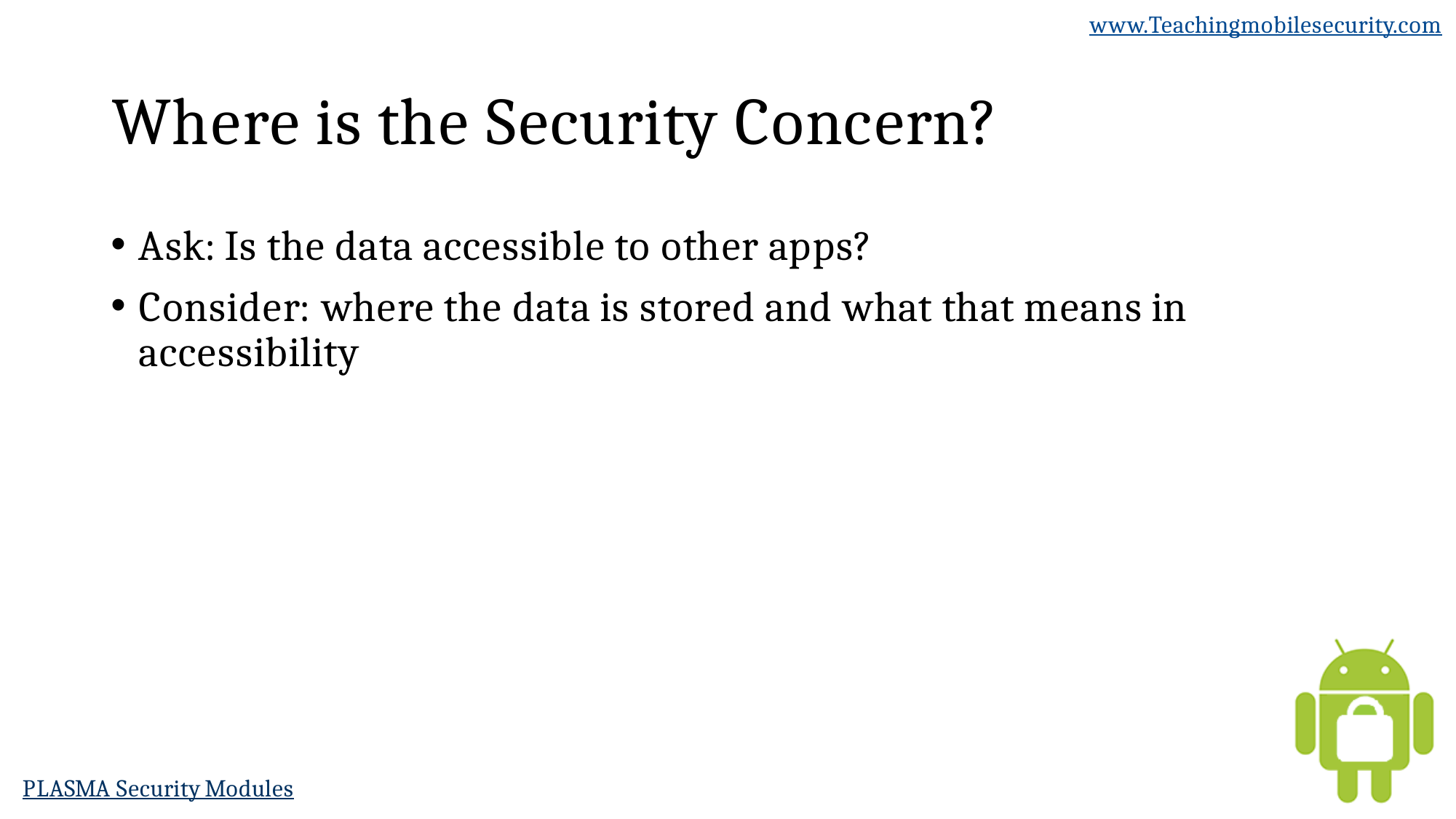

# Where is the Security Concern?
Ask: Is the data accessible to other apps?
Consider: where the data is stored and what that means in accessibility